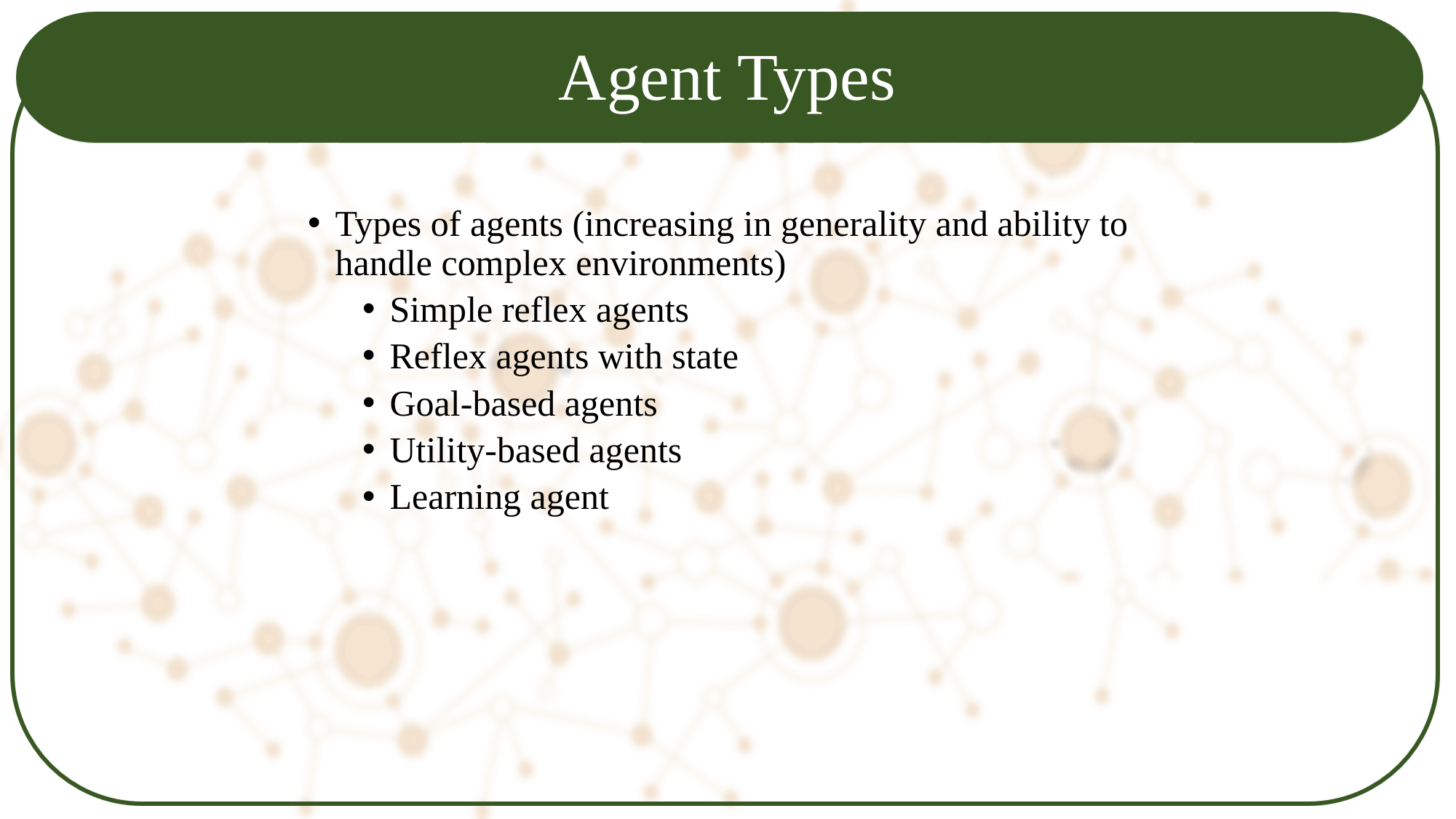

# Agent Types
Types of agents (increasing in generality and ability to handle complex environments)
Simple reflex agents
Reflex agents with state
Goal-based agents
Utility-based agents
Learning agent